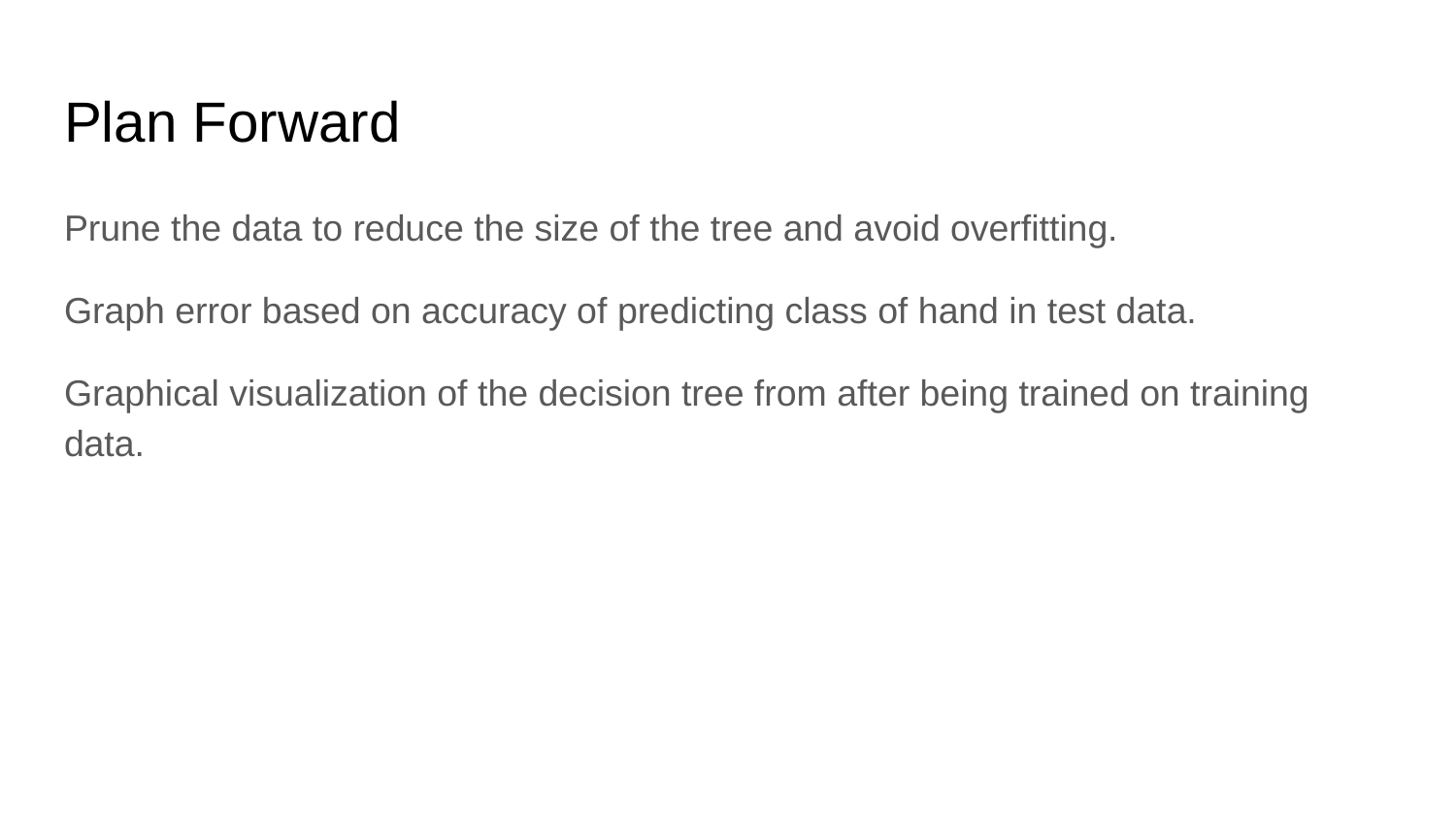

# Plan Forward
Prune the data to reduce the size of the tree and avoid overfitting.
Graph error based on accuracy of predicting class of hand in test data.
Graphical visualization of the decision tree from after being trained on training data.